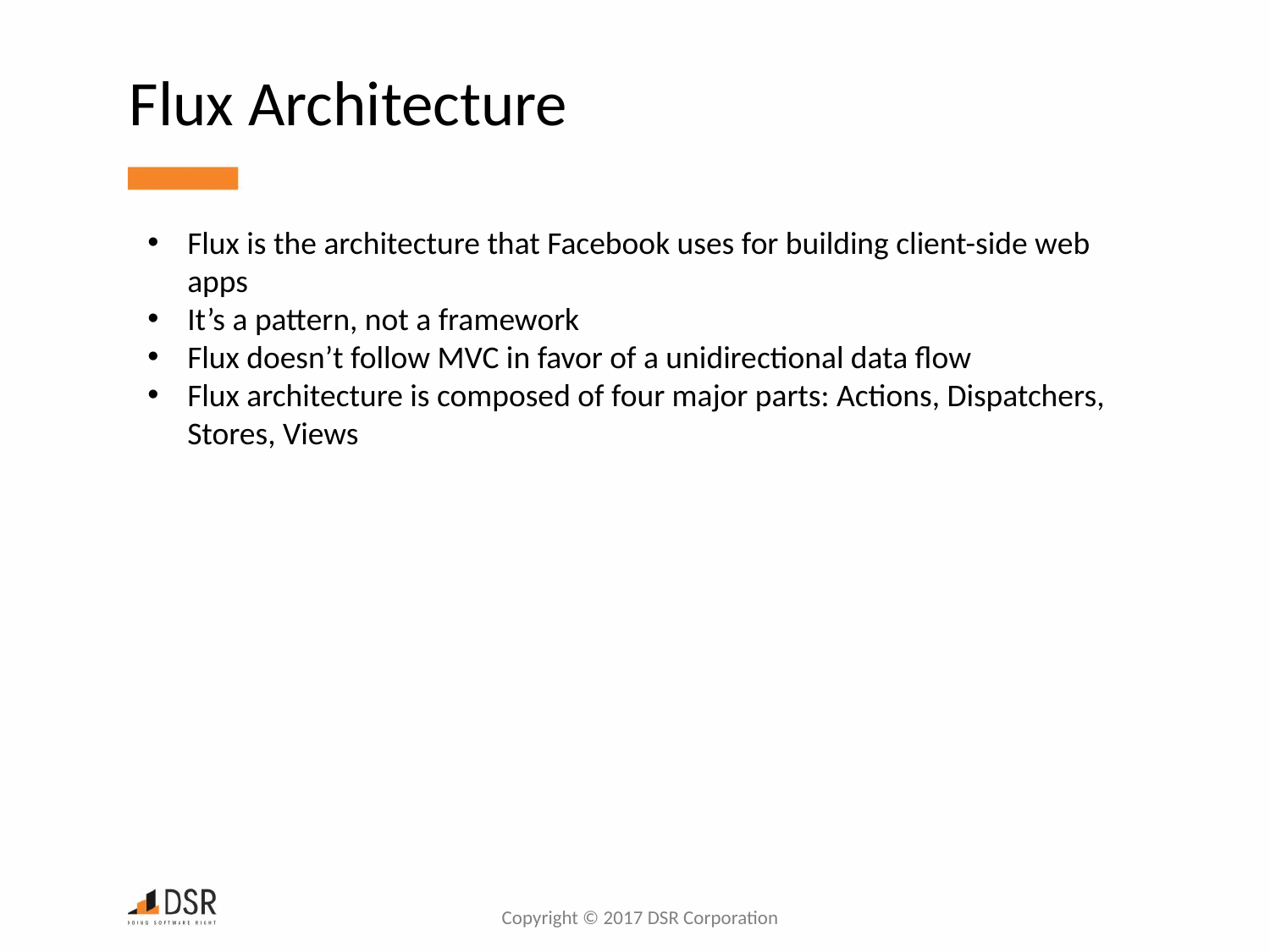

Flux Architecture
Flux is the architecture that Facebook uses for building client-side web apps
It’s a pattern, not a framework
Flux doesn’t follow MVC in favor of a unidirectional data flow
Flux architecture is composed of four major parts: Actions, Dispatchers, Stores, Views